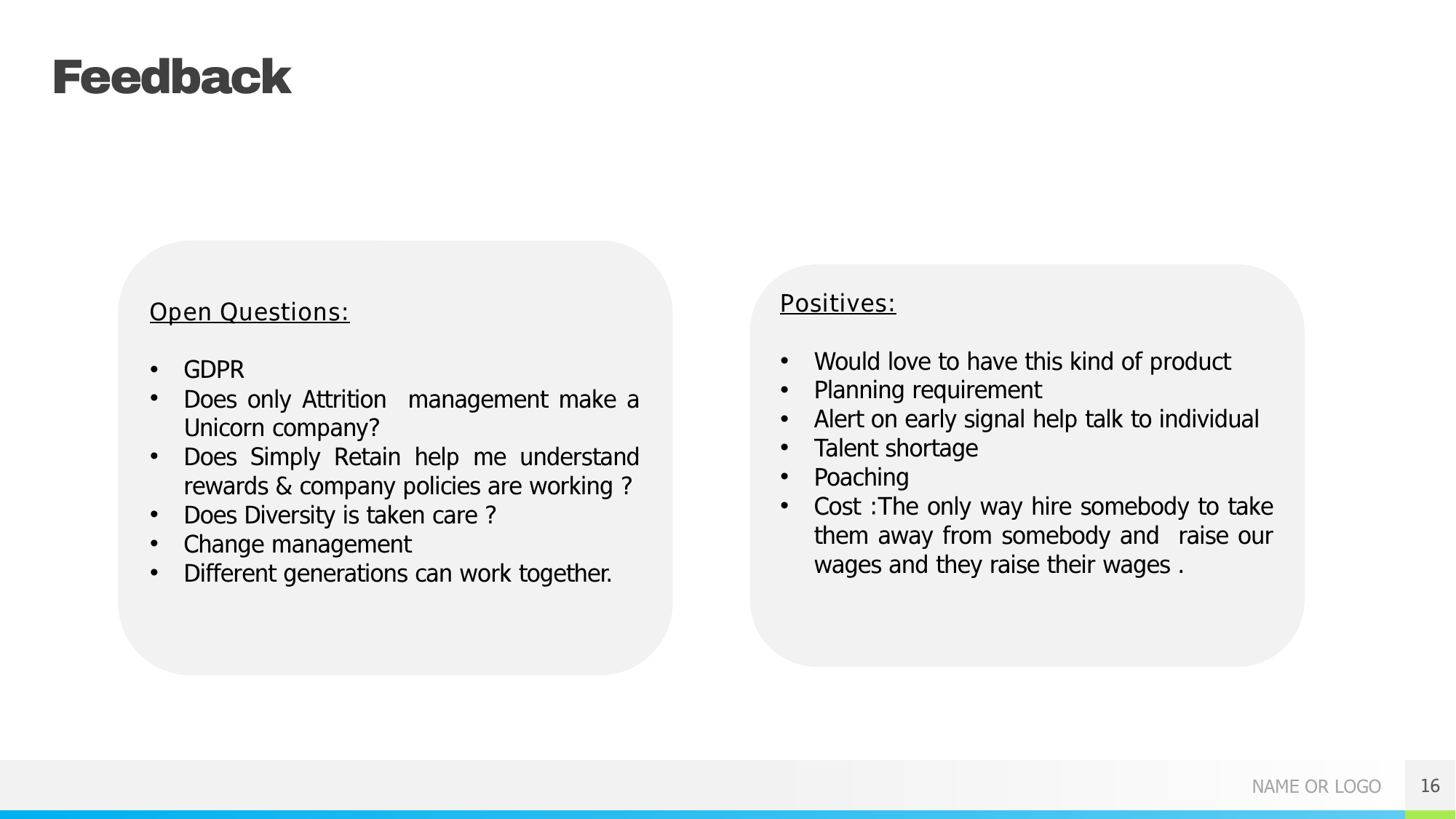

# Feedback
Open Questions:

GDPR
Does only Attrition  management make a Unicorn company?
Does Simply Retain help me understand rewards & company policies are working ?
Does Diversity is taken care ?
Change management
Different generations can work together.

Positives:

Would love to have this kind of product
Planning requirement
Alert on early signal help talk to individual
Talent shortage
Poaching
Cost :The only way hire somebody to take them away from somebody and  raise our wages and they raise their wages .

16